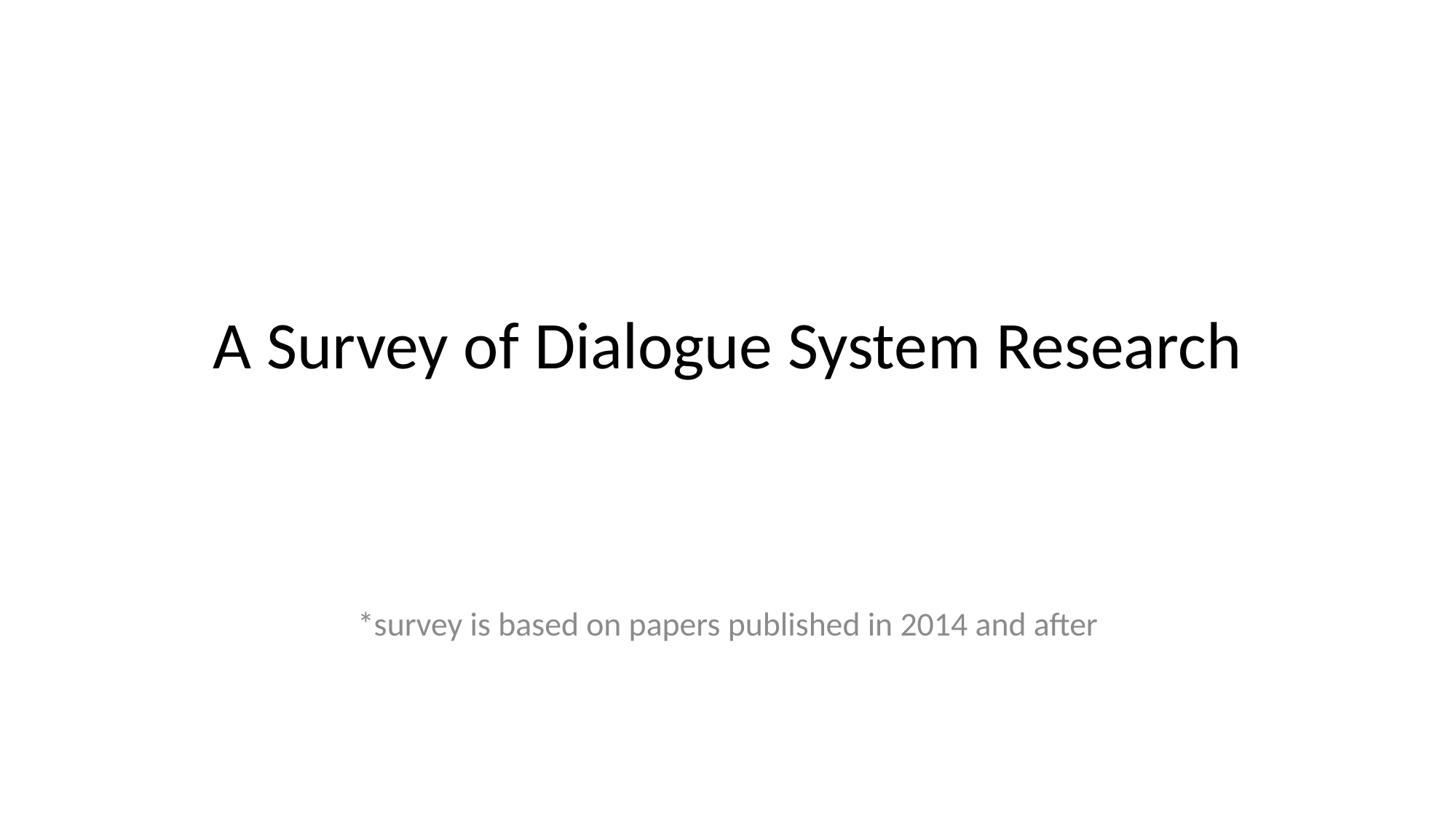

# A Survey of Dialogue System Research

*survey is based on papers published in 2014 and after